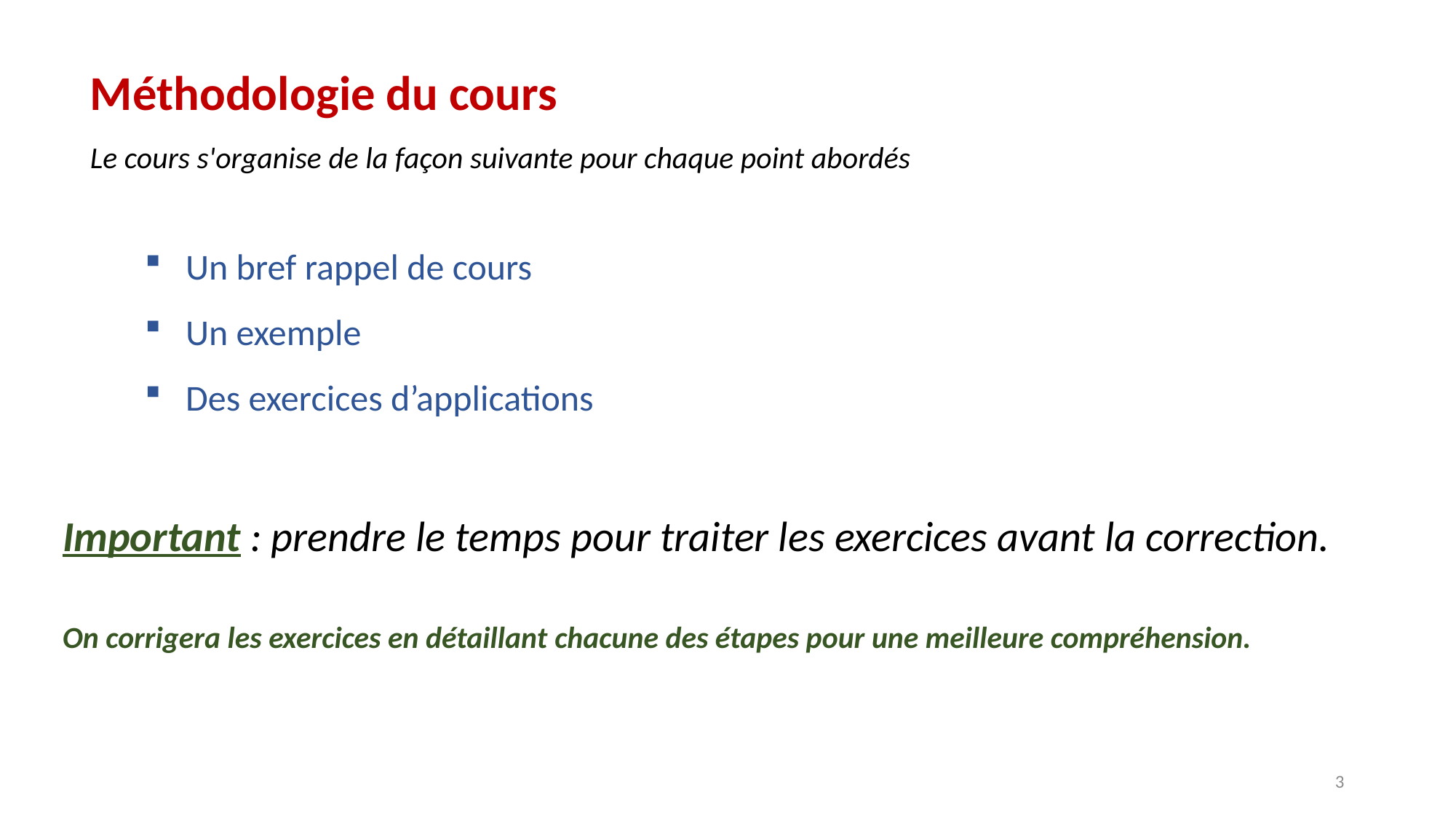

Méthodologie du cours
Le cours s'organise de la façon suivante pour chaque point abordés

Un bref rappel de cours
Un exemple
Des exercices d’applications
Important : prendre le temps pour traiter les exercices avant la correction.
On corrigera les exercices en détaillant chacune des étapes pour une meilleure compréhension.
3